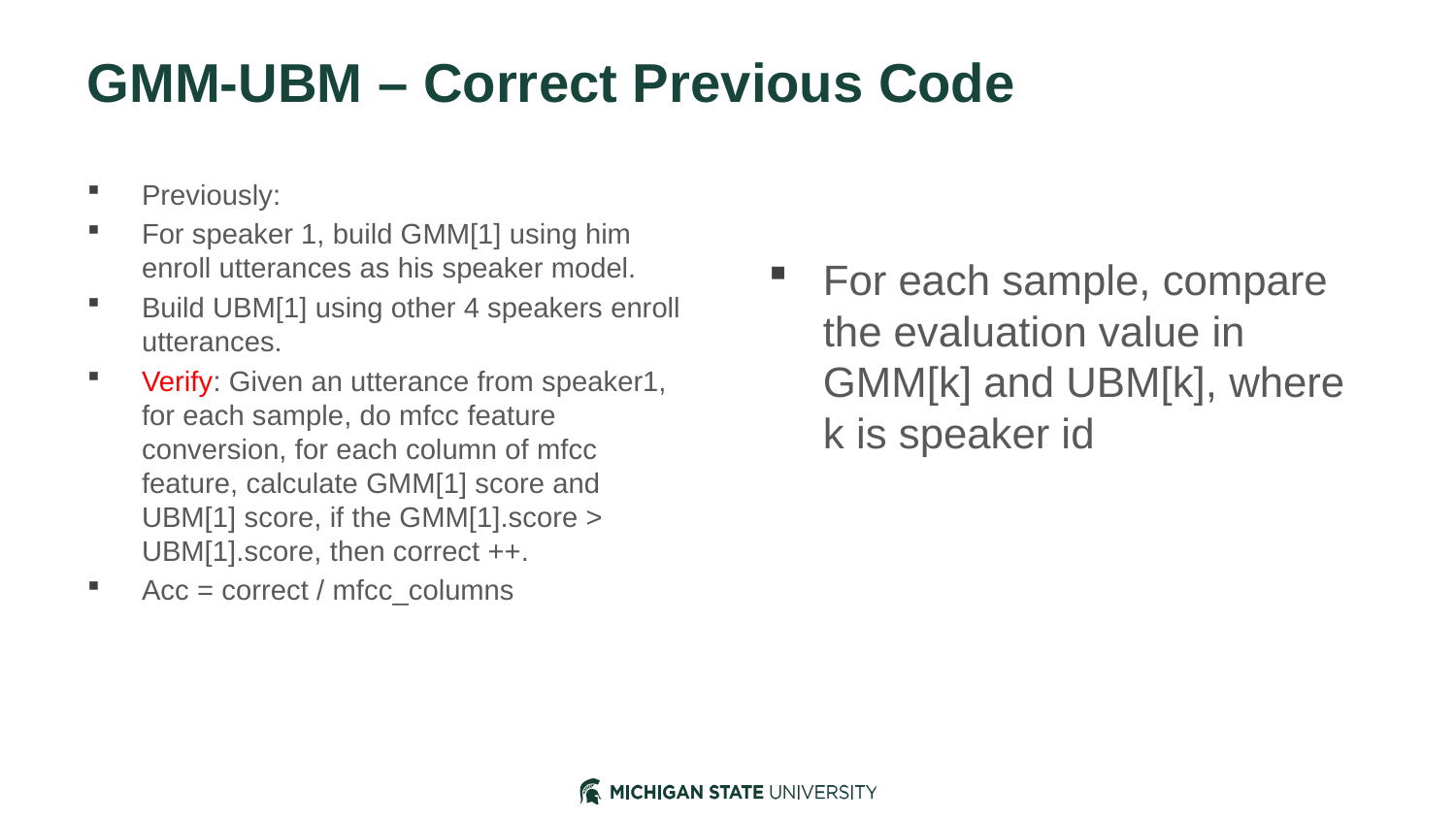

# GMM-UBM – Correct Previous Code
Previously:
For speaker 1, build GMM[1] using him enroll utterances as his speaker model.
Build UBM[1] using other 4 speakers enroll utterances.
Verify: Given an utterance from speaker1, for each sample, do mfcc feature conversion, for each column of mfcc feature, calculate GMM[1] score and UBM[1] score, if the GMM[1].score > UBM[1].score, then correct ++.
Acc = correct / mfcc_columns
For each sample, compare the evaluation value in GMM[k] and UBM[k], where k is speaker id